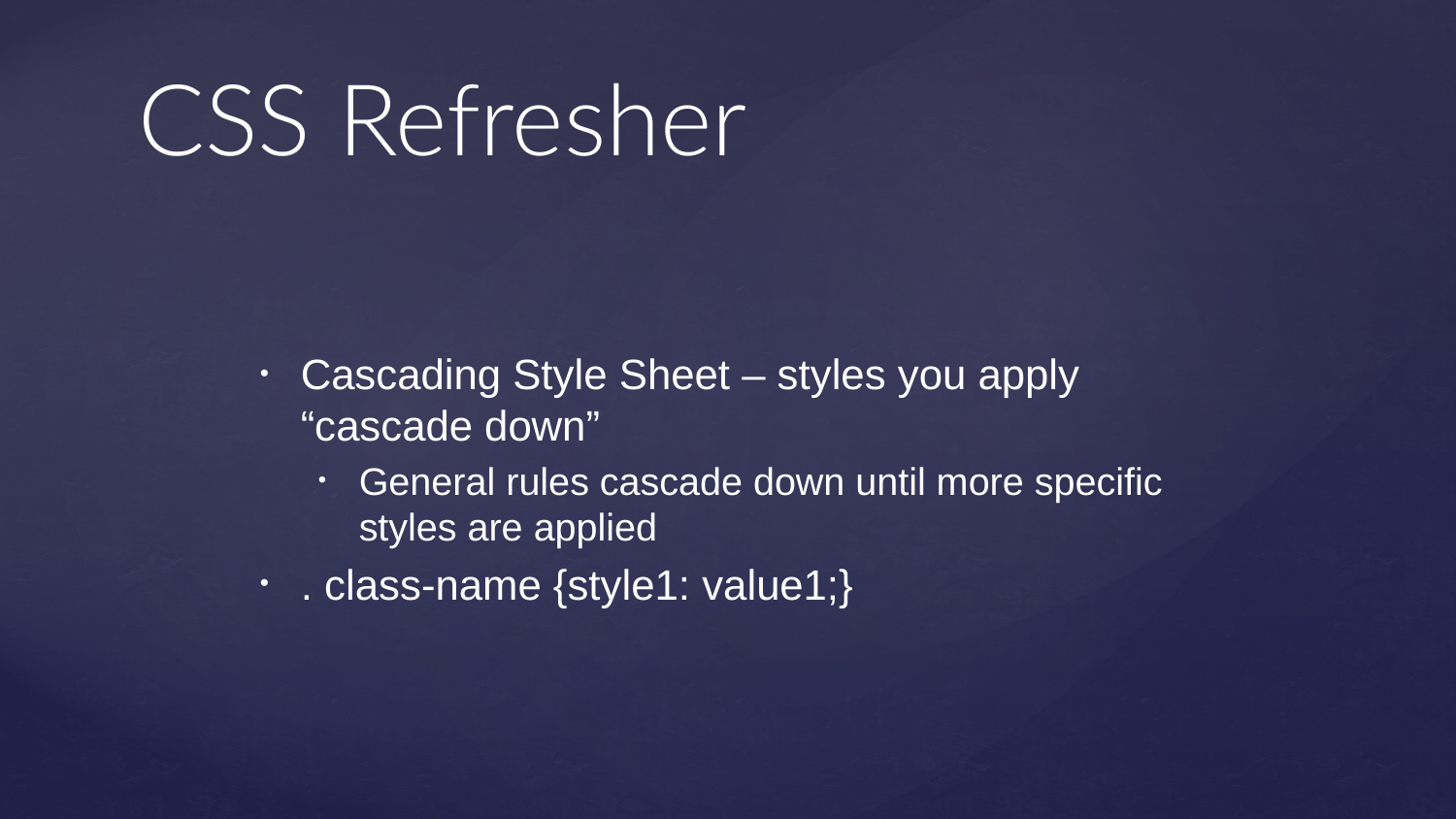

# CSS Refresher
Cascading Style Sheet – styles you apply “cascade down”
General rules cascade down until more specific styles are applied
. class-name {style1: value1;}